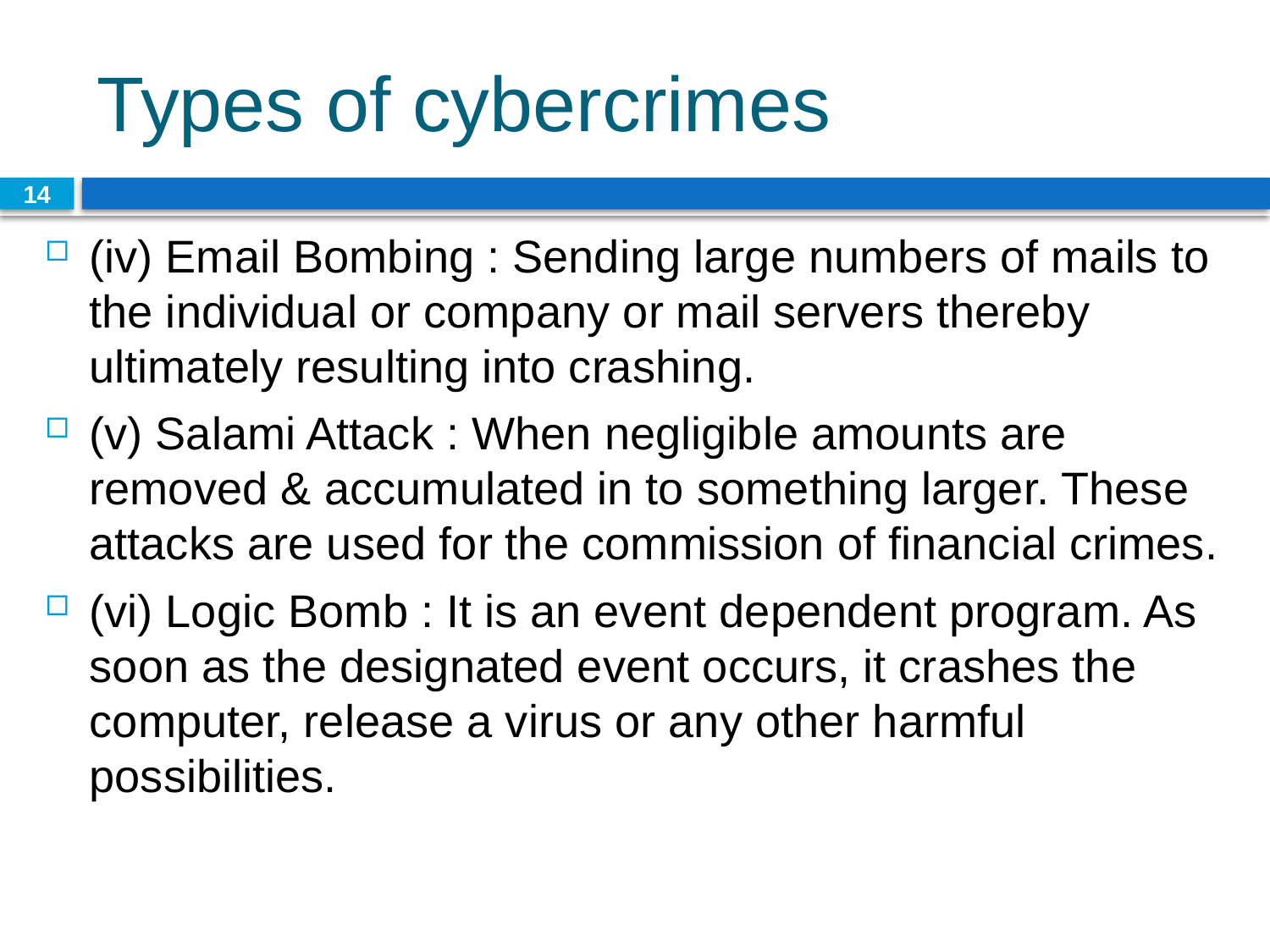

# Types of cybercrimes
14
(iv) Email Bombing : Sending large numbers of mails to the individual or company or mail servers thereby ultimately resulting into crashing.
(v) Salami Attack : When negligible amounts are removed & accumulated in to something larger. These attacks are used for the commission of financial crimes.
(vi) Logic Bomb : It is an event dependent program. As soon as the designated event occurs, it crashes the computer, release a virus or any other harmful possibilities.